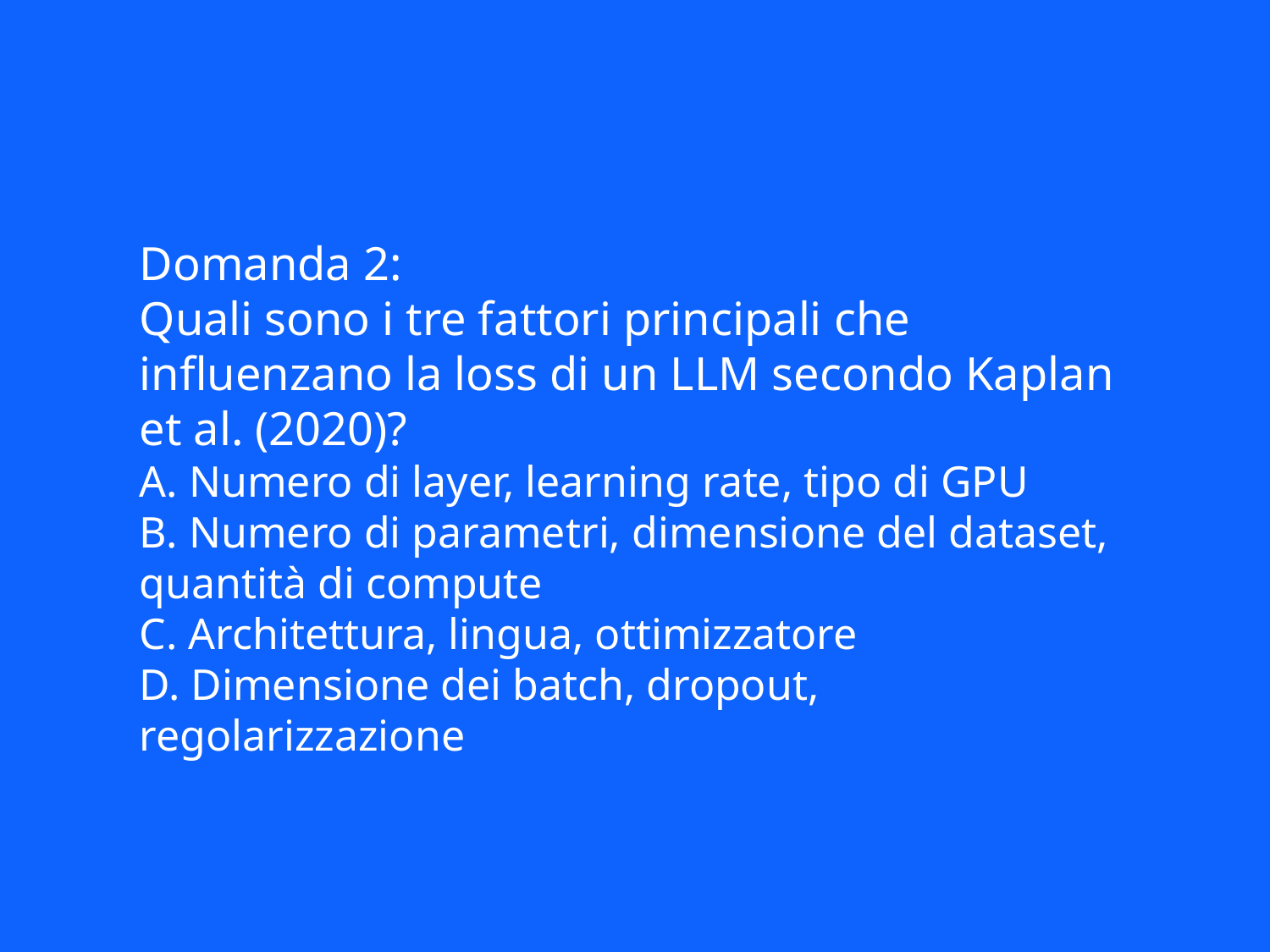

Domanda 2:
Quali sono i tre fattori principali che influenzano la loss di un LLM secondo Kaplan et al. (2020)?
A. Numero di layer, learning rate, tipo di GPU
B. Numero di parametri, dimensione del dataset, quantità di compute
C. Architettura, lingua, ottimizzatore
D. Dimensione dei batch, dropout, regolarizzazione